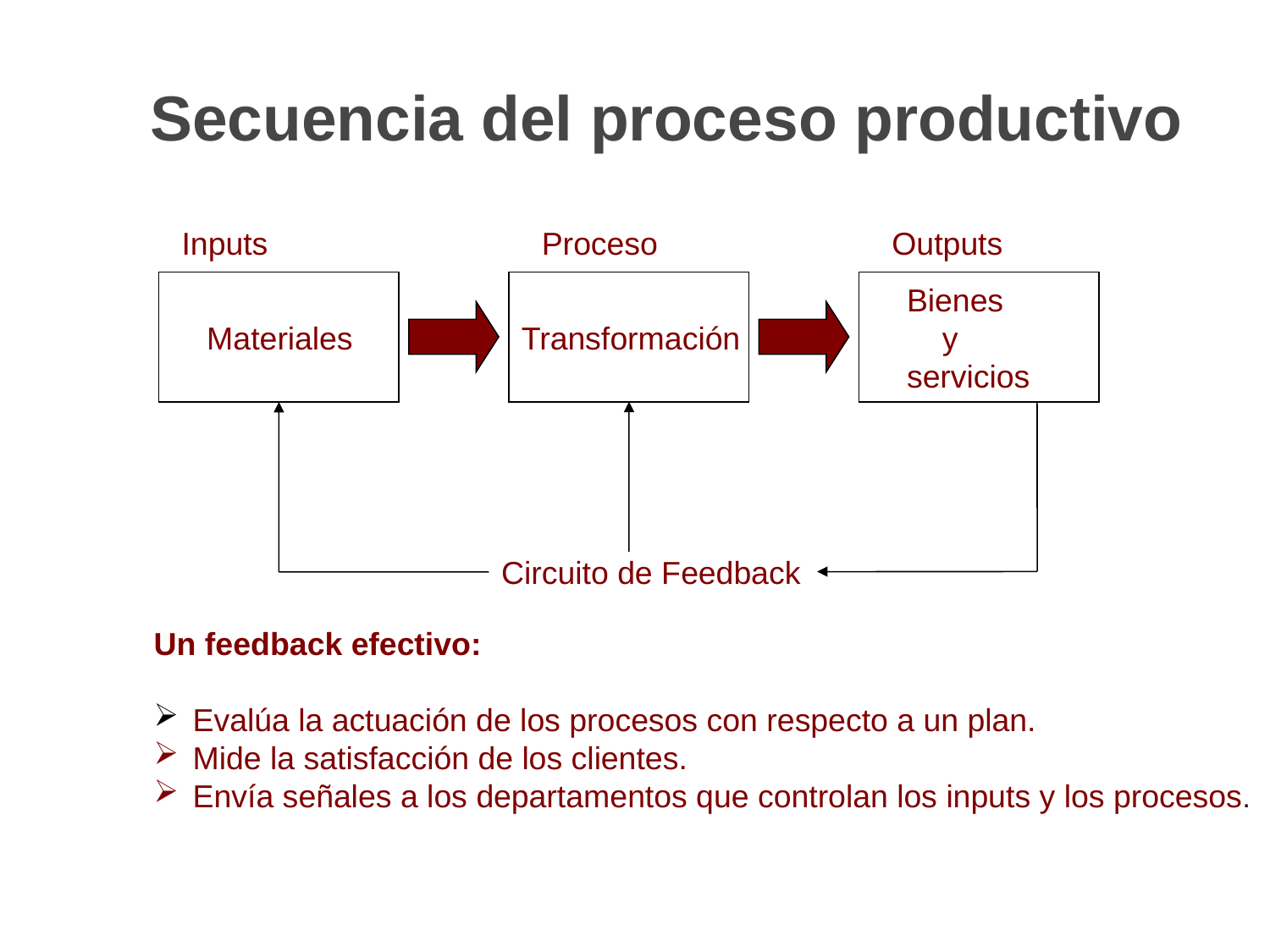

# Secuencia del proceso productivo
Inputs
Proceso
Outputs
    Materiales

Transformación

    Bienes
        y
    servicios

Circuito de Feedback

Un feedback efectivo:

 Evalúa la actuación de los procesos con respecto a un plan.
 Mide la satisfacción de los clientes.
 Envía señales a los departamentos que controlan los inputs y los procesos.